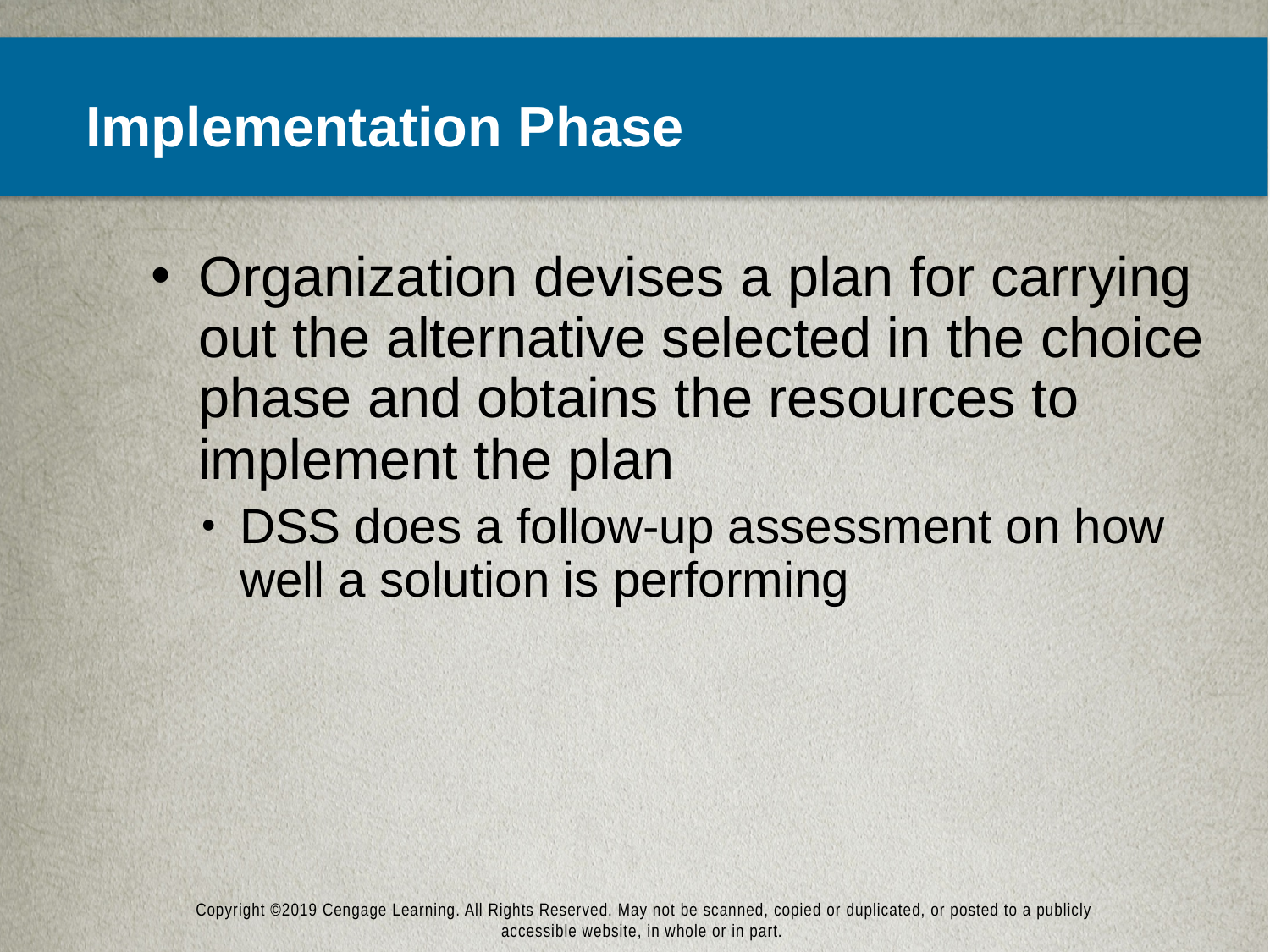

# Implementation Phase
Organization devises a plan for carrying out the alternative selected in the choice phase and obtains the resources to implement the plan
DSS does a follow-up assessment on how well a solution is performing